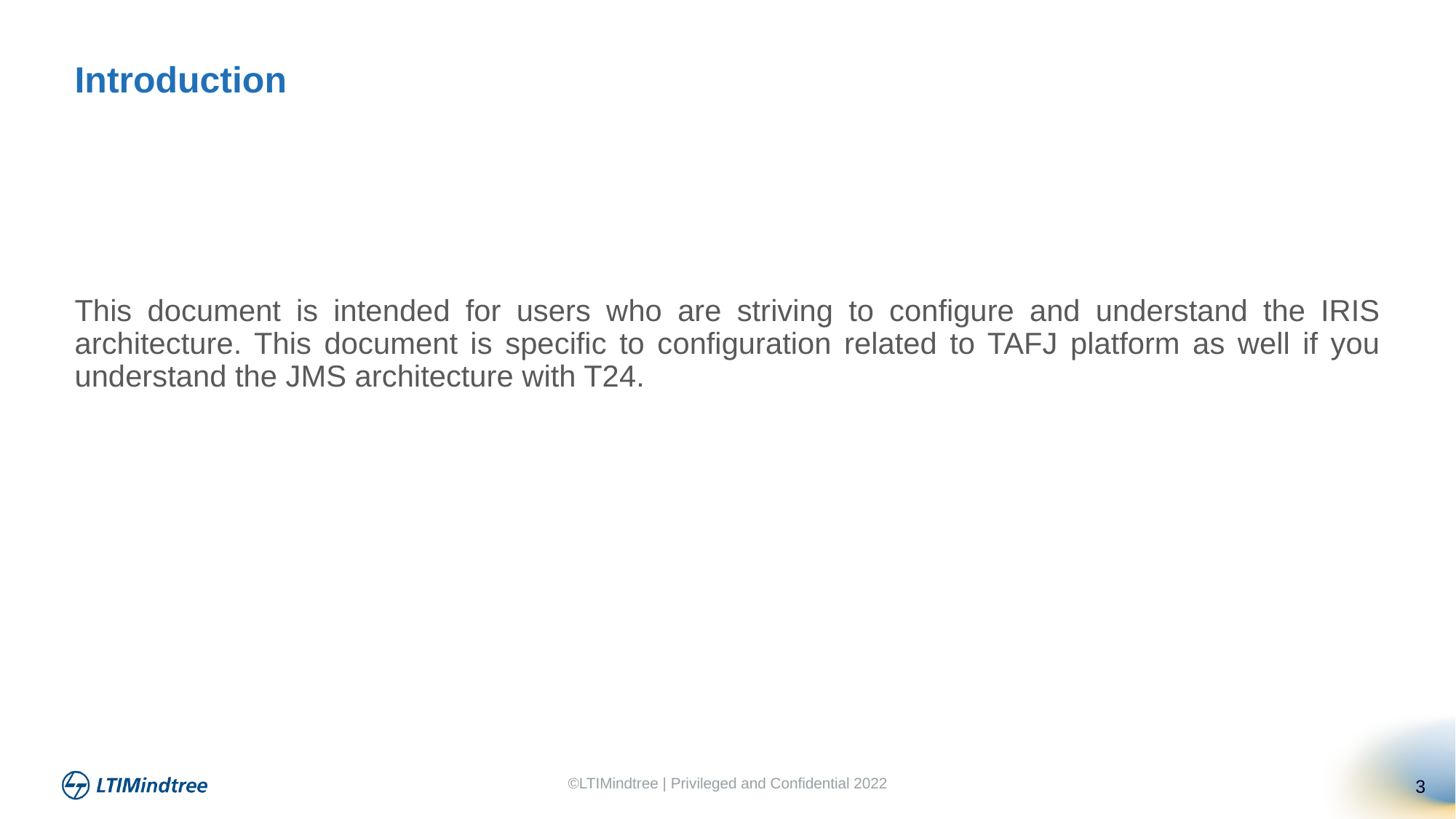

Introduction

This document is intended for users who are striving to configure and understand the IRIS architecture. This document is specific to configuration related to TAFJ platform as well if you understand the JMS architecture with T24.